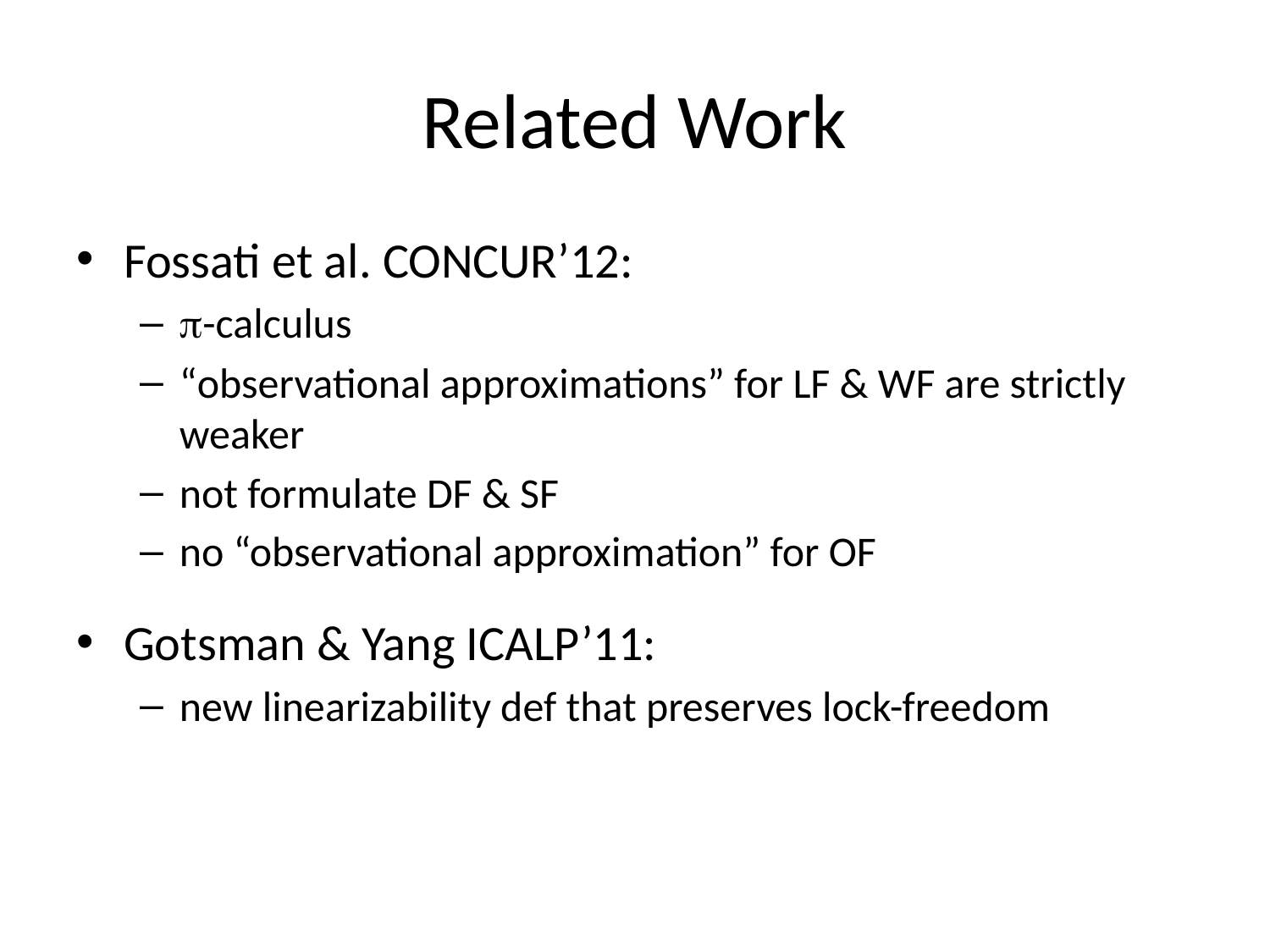

# Related Work
Fossati et al. CONCUR’12:
π-calculus
“observational approximations” for LF & WF are strictly weaker
not formulate DF & SF
no “observational approximation” for OF
Gotsman & Yang ICALP’11:
new linearizability def that preserves lock-freedom